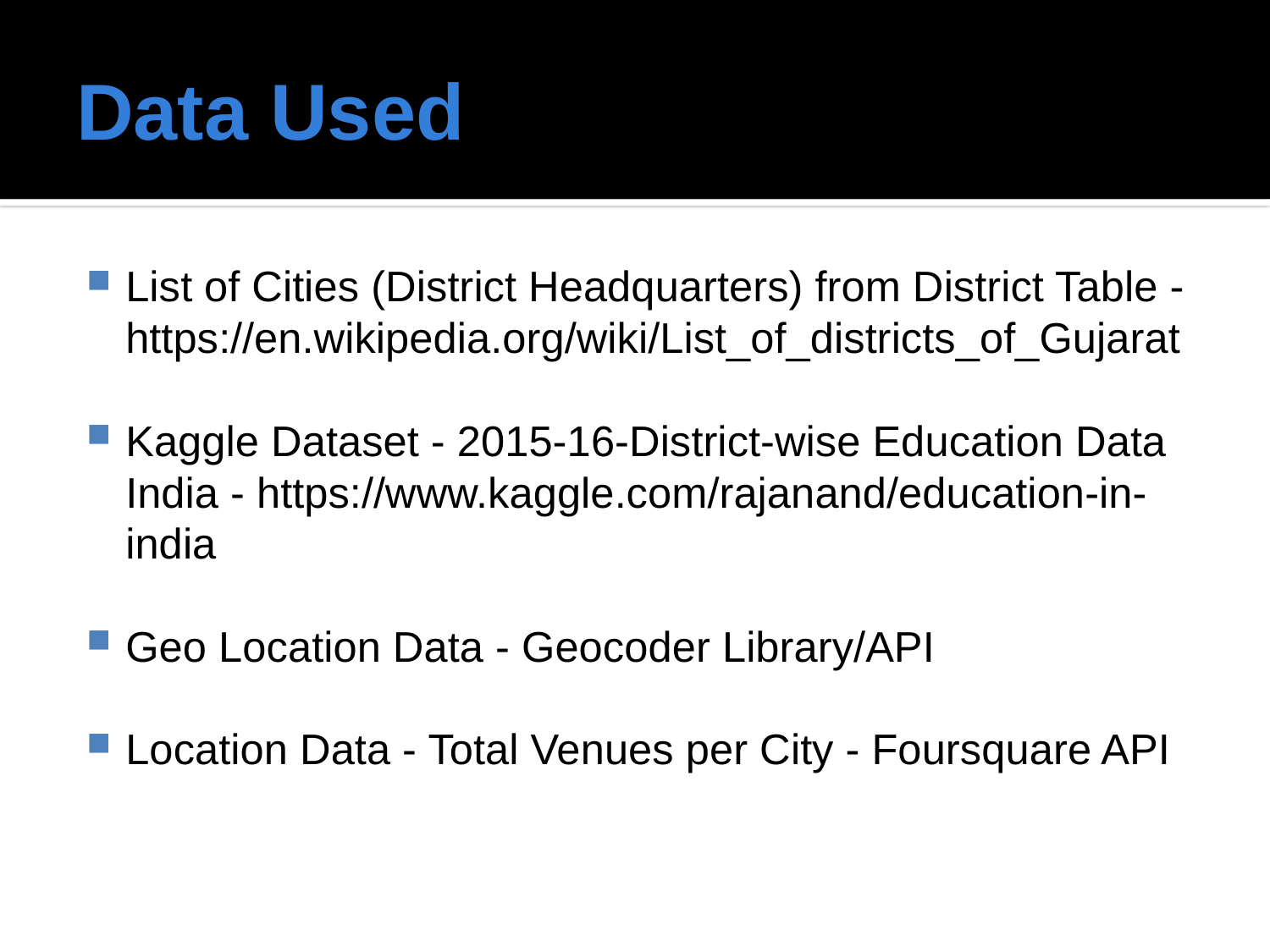

# Data Used
List of Cities (District Headquarters) from District Table - https://en.wikipedia.org/wiki/List_of_districts_of_Gujarat

Kaggle Dataset - 2015-16-District-wise Education Data India - https://www.kaggle.com/rajanand/education-in-india

Geo Location Data - Geocoder Library/API

Location Data - Total Venues per City - Foursquare API